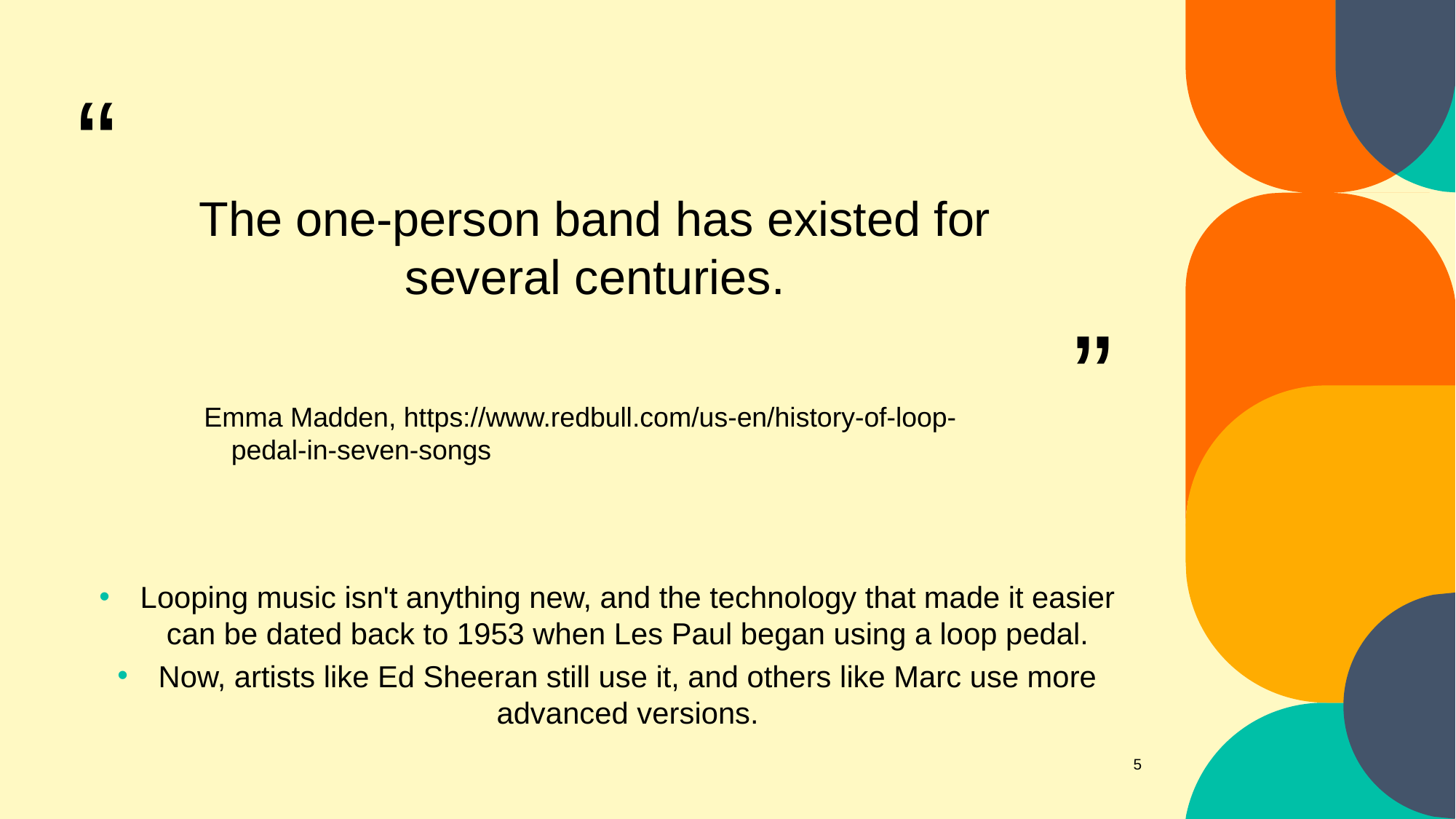

# The one-person band has existed for several centuries.
Emma Madden, https://www.redbull.com/us-en/history-of-loop-pedal-in-seven-songs
Looping music isn't anything new, and the technology that made it easier can be dated back to 1953 when Les Paul began using a loop pedal.
Now, artists like Ed Sheeran still use it, and others like Marc use more advanced versions.
5